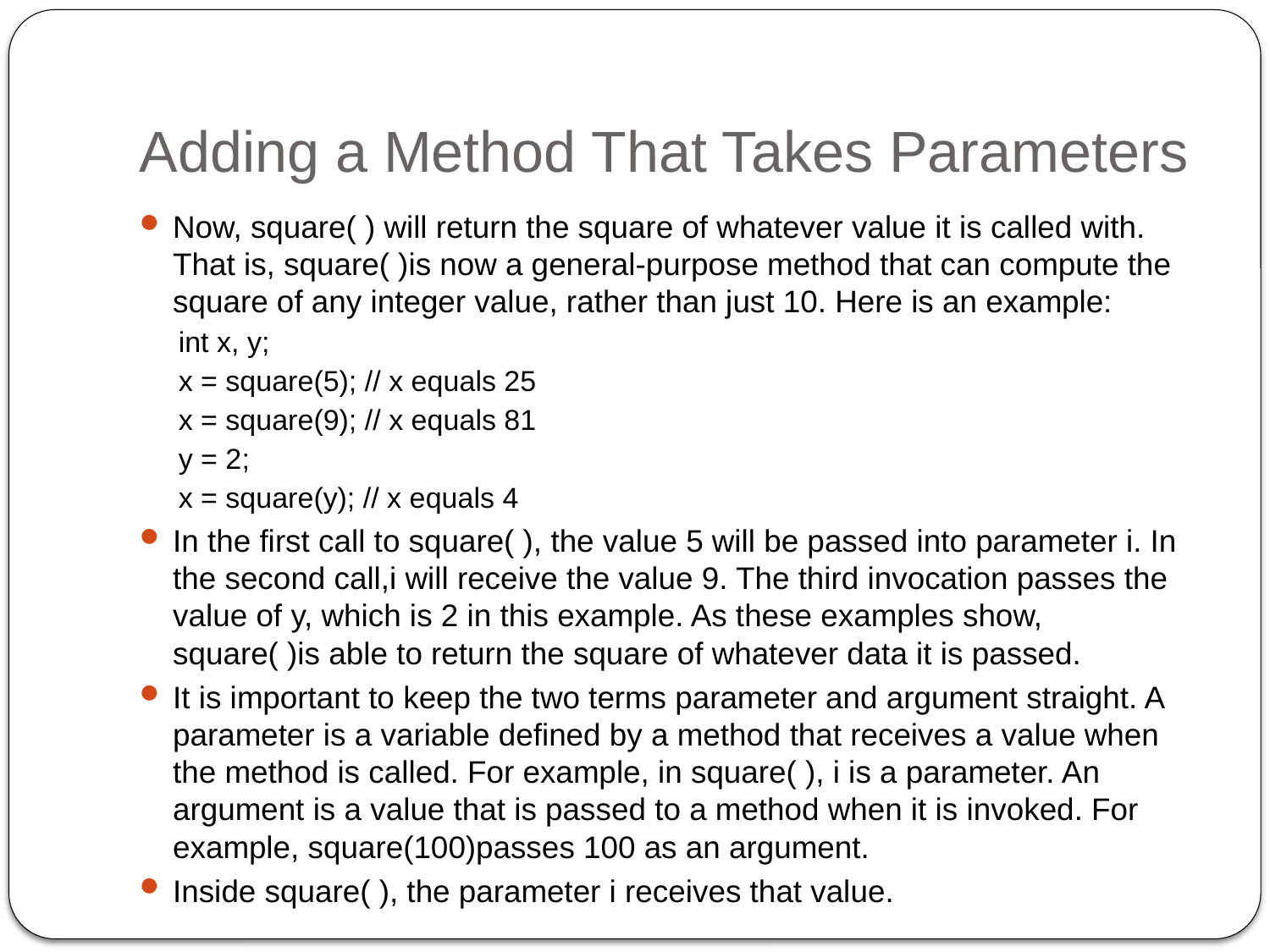

# Adding a Method That Takes Parameters
Now, square( ) will return the square of whatever value it is called with. That is, square( )is now a general-purpose method that can compute the square of any integer value, rather than just 10. Here is an example:
int x, y;
x = square(5); // x equals 25
x = square(9); // x equals 81
y = 2;
x = square(y); // x equals 4
In the first call to square( ), the value 5 will be passed into parameter i. In the second call,i will receive the value 9. The third invocation passes the value of y, which is 2 in this example. As these examples show, square( )is able to return the square of whatever data it is passed.
It is important to keep the two terms parameter and argument straight. A parameter is a variable defined by a method that receives a value when the method is called. For example, in square( ), i is a parameter. An argument is a value that is passed to a method when it is invoked. For example, square(100)passes 100 as an argument.
Inside square( ), the parameter i receives that value.